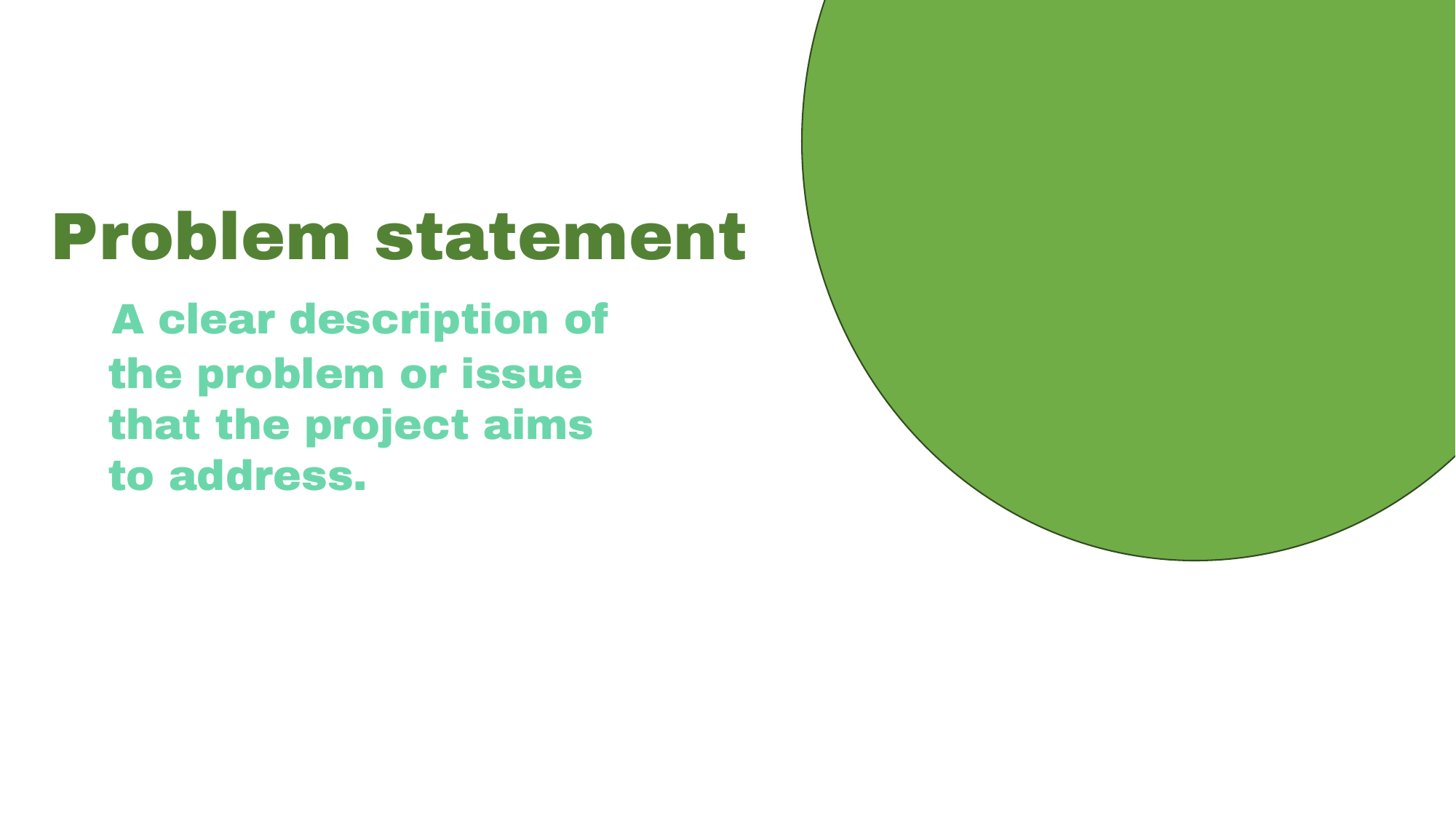

Problem statement
   A clear description of
    the problem or issue
    that the project aims
    to address.